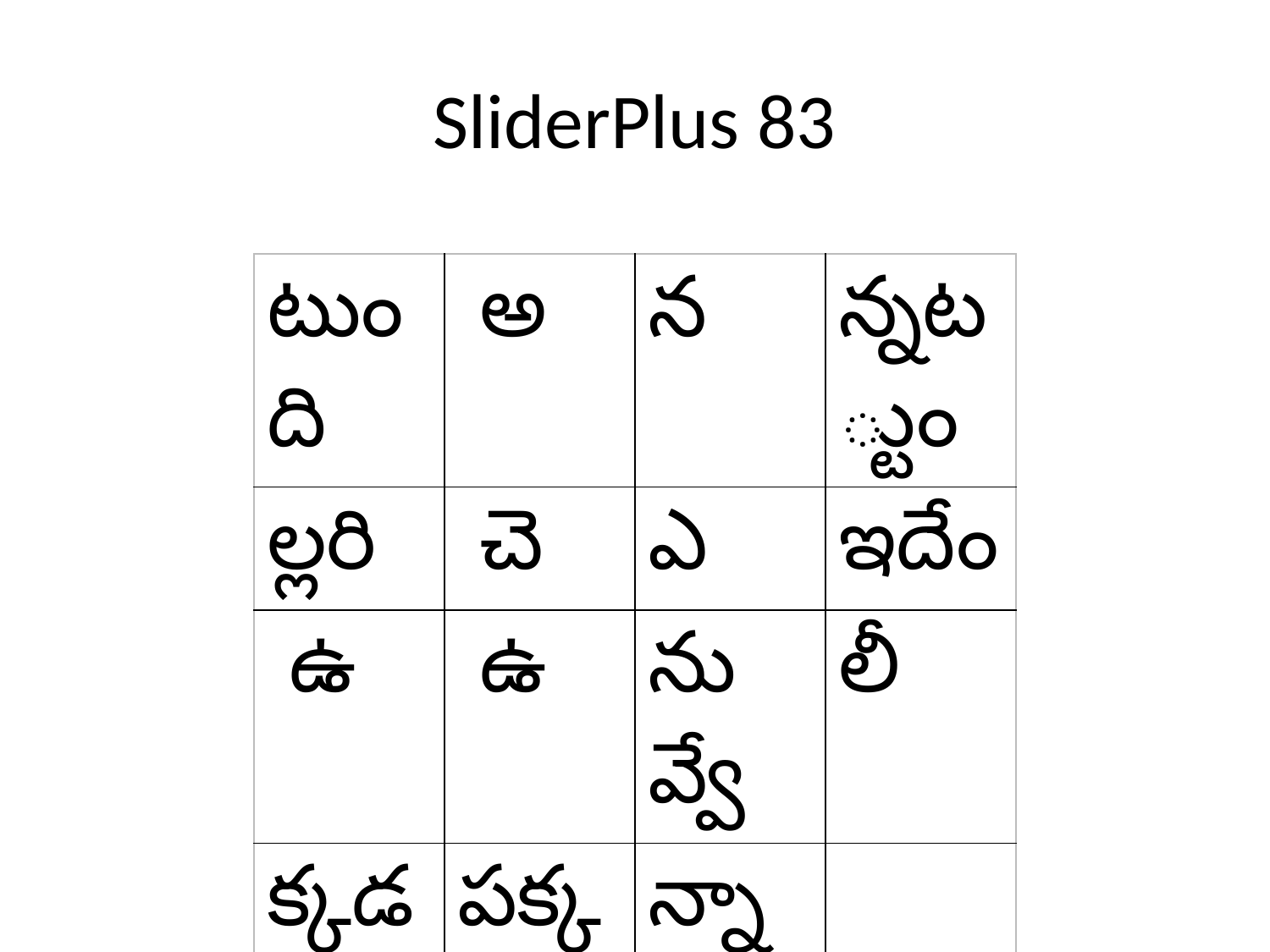

# SliderPlus 83
| టుంది | అ | న | న్నట్టుం |
| --- | --- | --- | --- |
| ల్లరి | చె | ఎ | ఇదేం |
| ఉ | ఉ | నువ్వే | లీ |
| క్కడ | పక్క | న్నా |  |